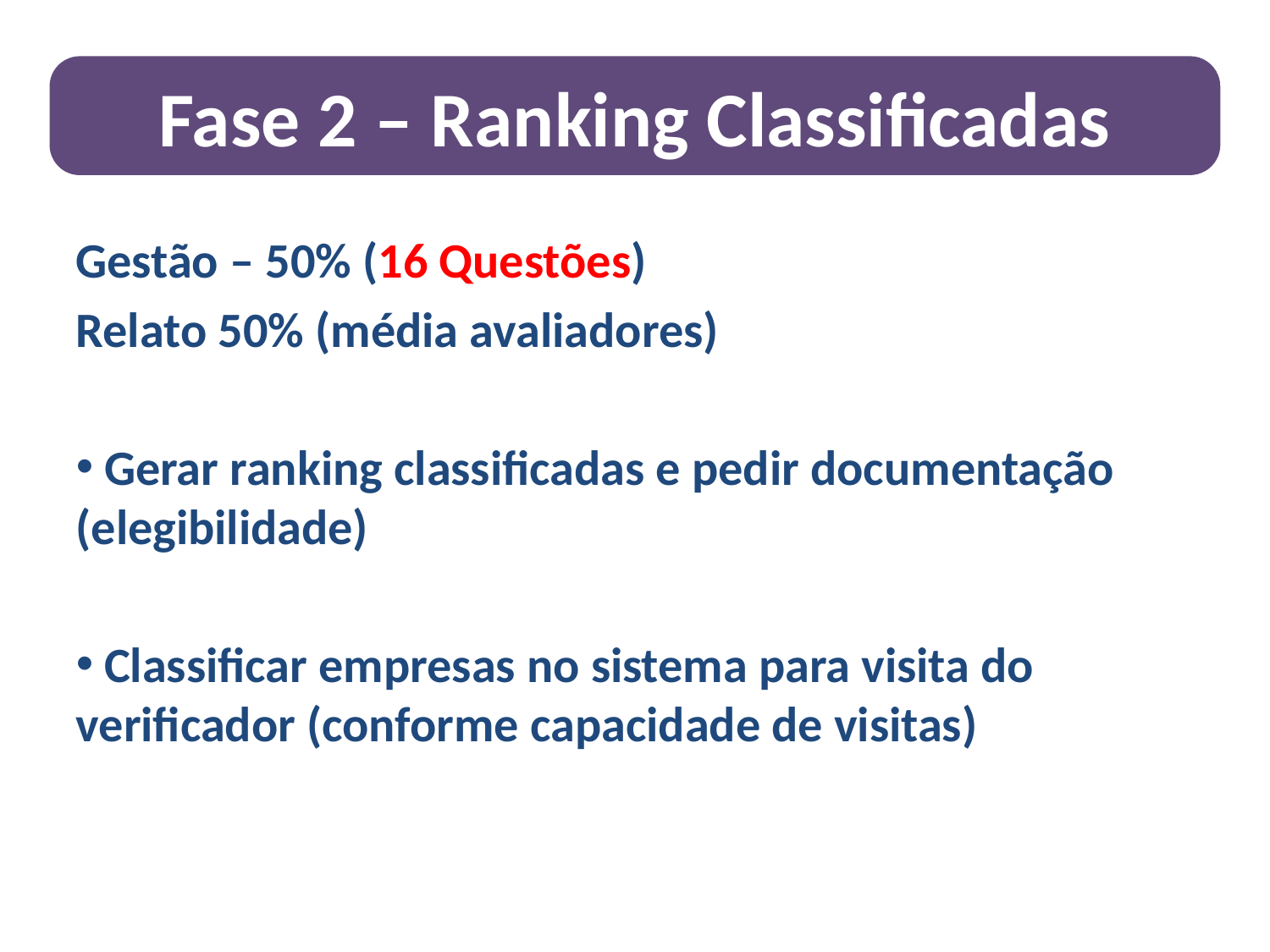

Fase 2 – Ranking Classificadas
Gestão – 50% (16 Questões)
Relato 50% (média avaliadores)

 Gerar ranking classificadas e pedir documentação (elegibilidade)

 Classificar empresas no sistema para visita do verificador (conforme capacidade de visitas)